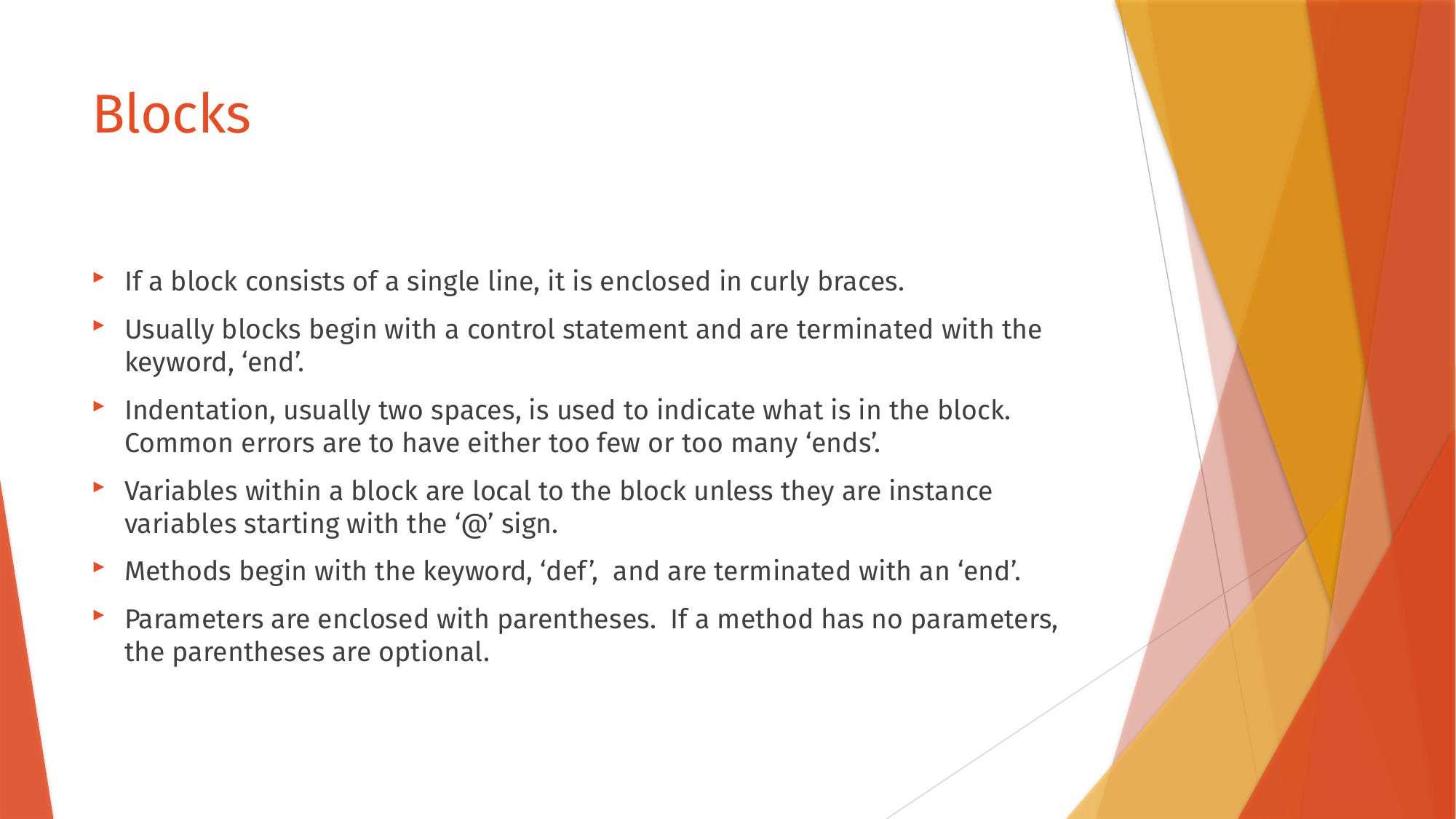

# Blocks
If a block consists of a single line, it is enclosed in curly braces.
Usually blocks begin with a control statement and are terminated with the keyword, ‘end’.
Indentation, usually two spaces, is used to indicate what is in the block.  Common errors are to have either too few or too many ‘ends’.
Variables within a block are local to the block unless they are instance variables starting with the ‘@’ sign.
Methods begin with the keyword, ‘def’,  and are terminated with an ‘end’.
Parameters are enclosed with parentheses.  If a method has no parameters, the parentheses are optional.